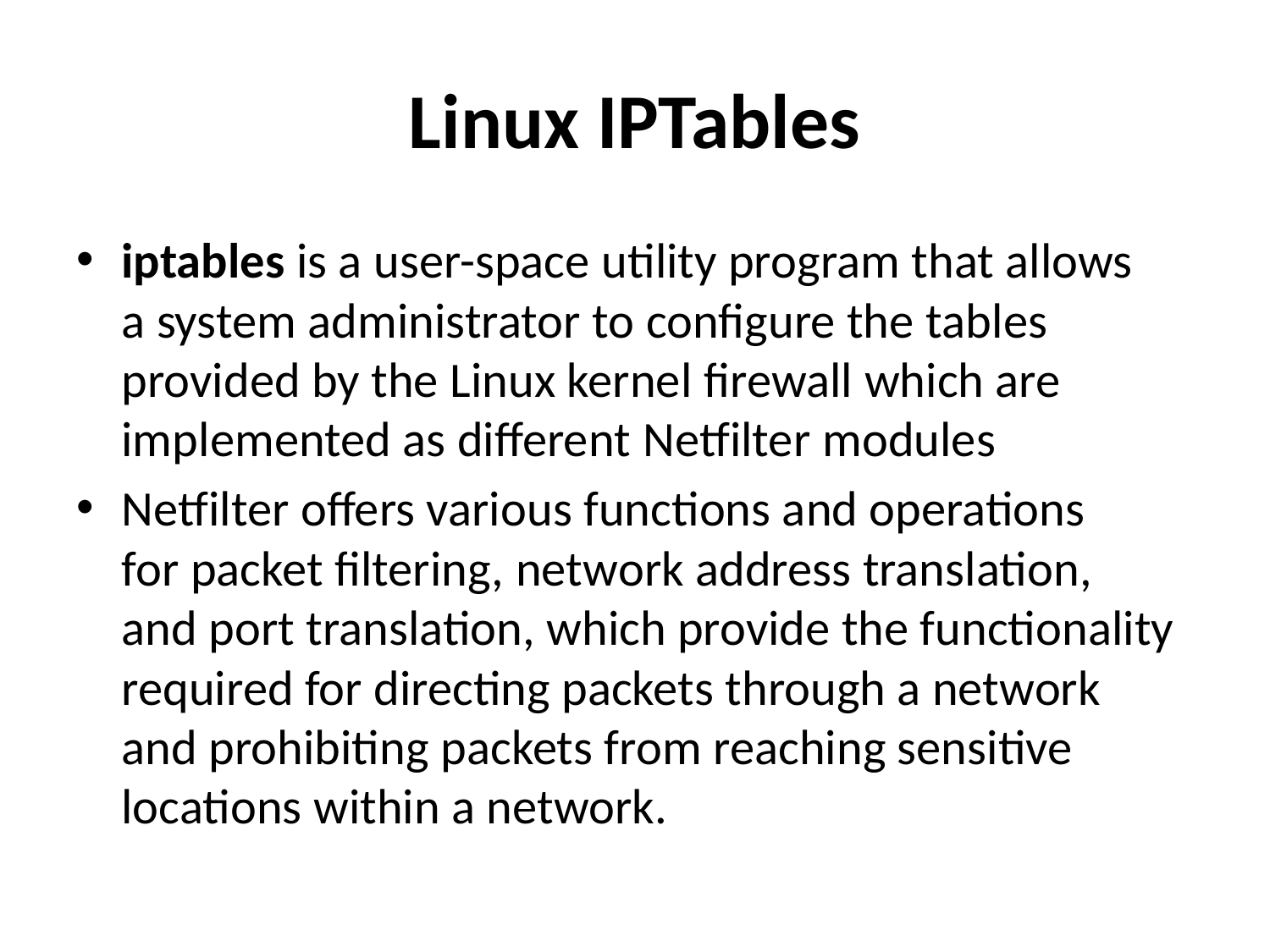

# Linux IPTables
iptables is a user-space utility program that allows a system administrator to configure the tables provided by the Linux kernel firewall which are implemented as different Netfilter modules
Netfilter offers various functions and operations for packet filtering, network address translation, and port translation, which provide the functionality required for directing packets through a network and prohibiting packets from reaching sensitive locations within a network.